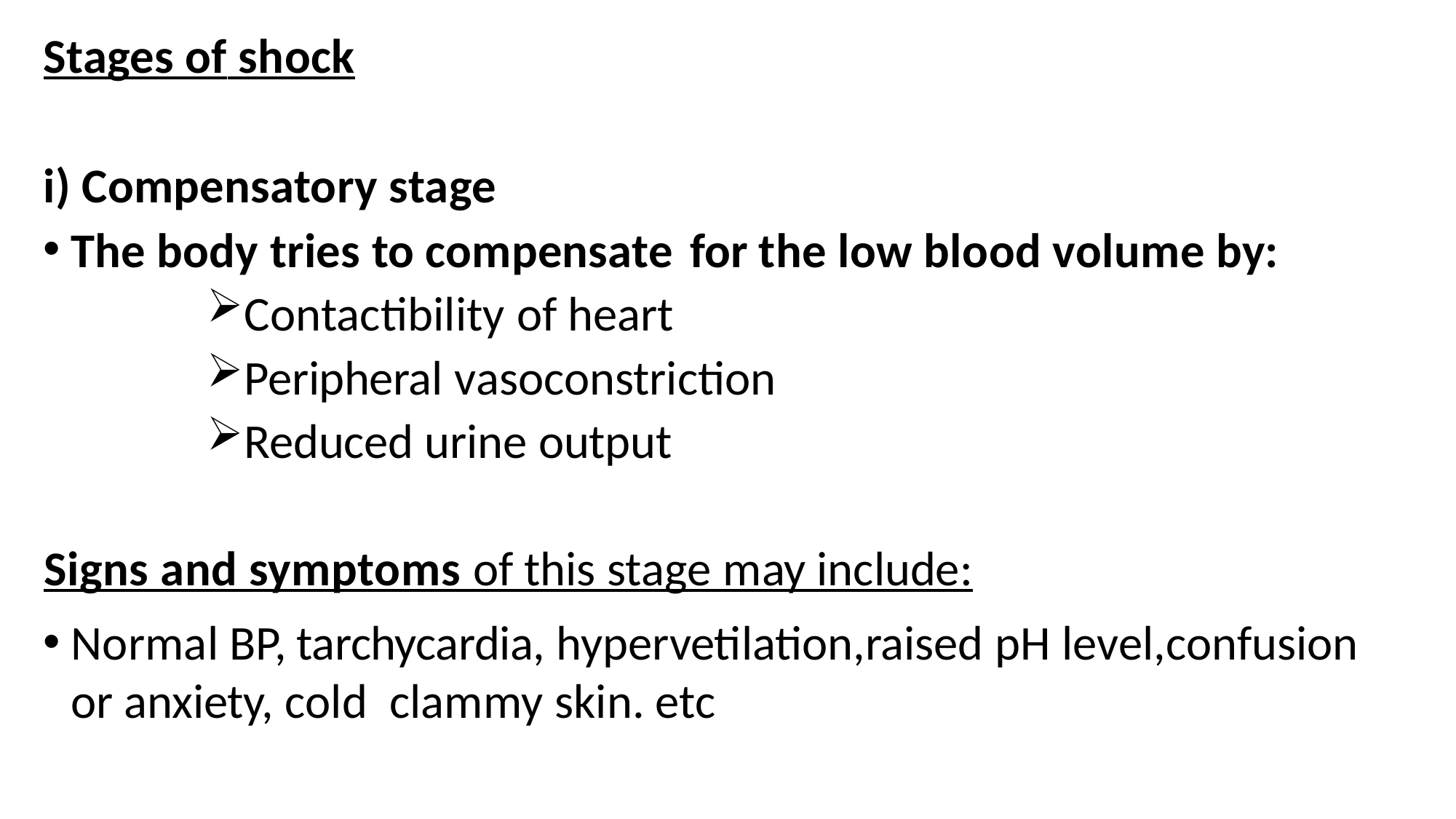

Stages of shock

i) Compensatory stage
The body tries to compensate for the low blood volume by:
Contactibility of heart
Peripheral vasoconstriction
Reduced urine output

Signs and symptoms of this stage may include:
Normal BP, tarchycardia, hypervetilation,raised pH level,confusion or anxiety, cold  clammy skin. etc